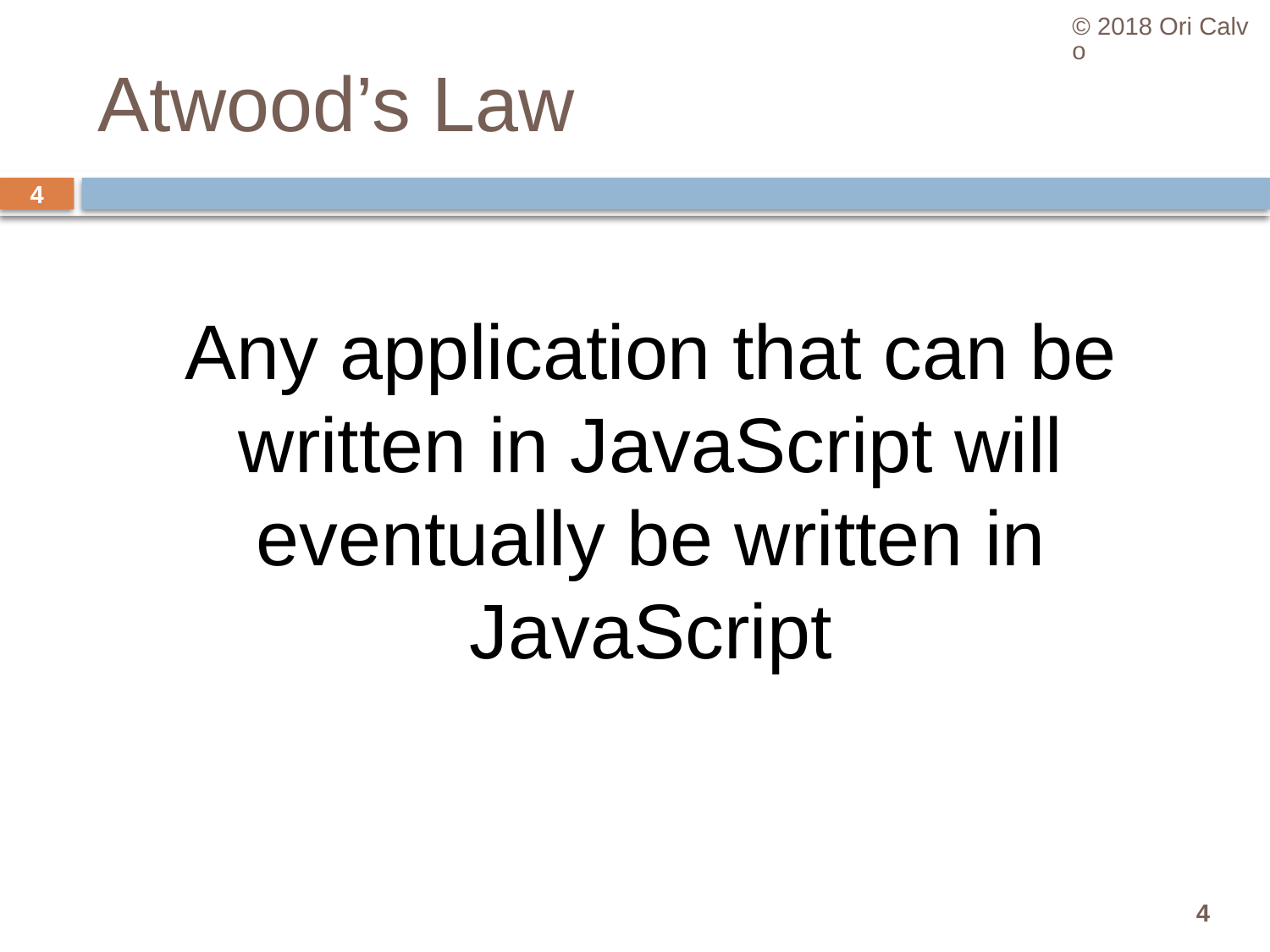

© 2018 Ori Calvo
# Atwood’s Law
4

Any application that can be written in JavaScript will eventually be written in JavaScript